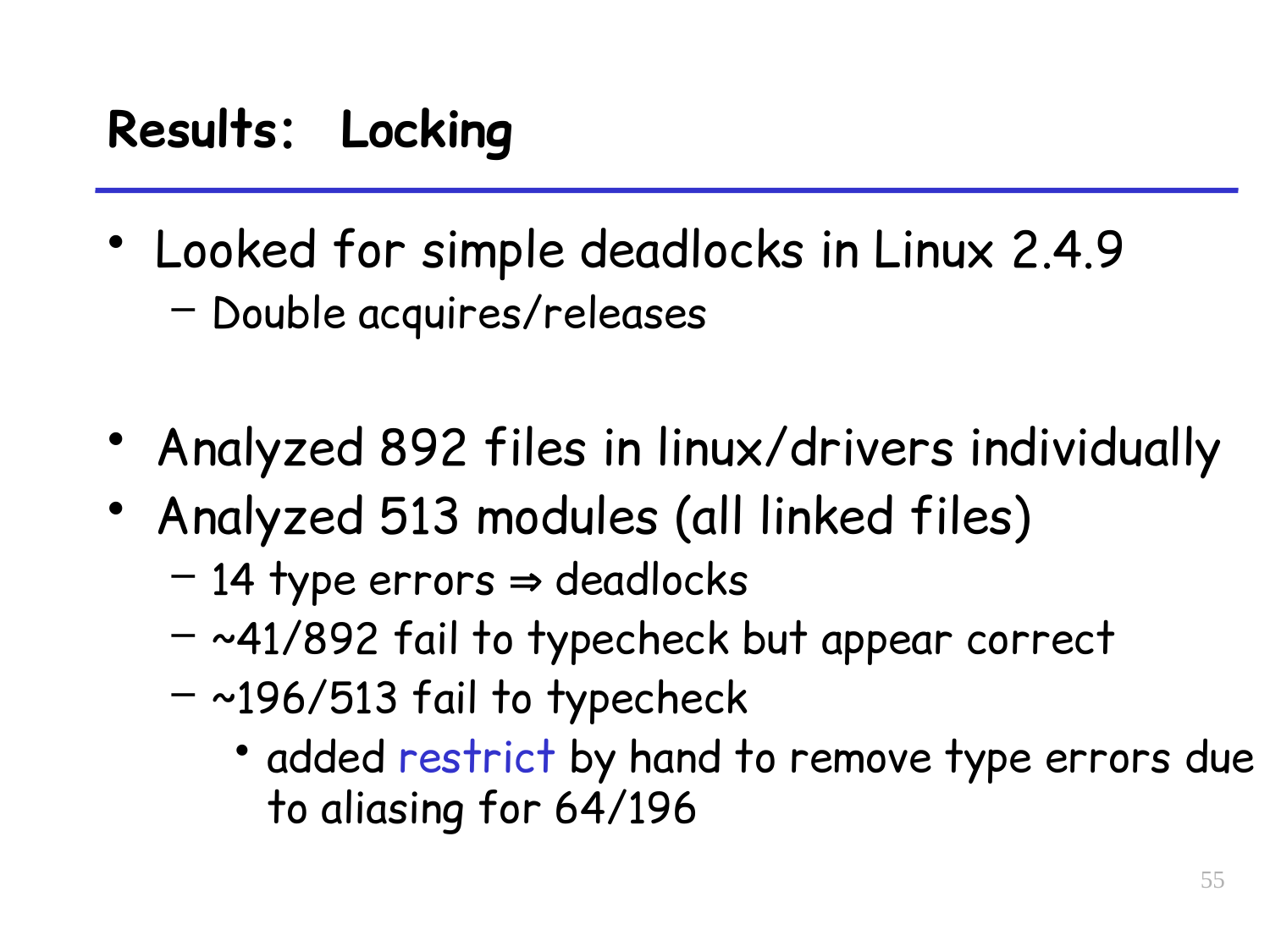

# Results:  Locking
Looked for simple deadlocks in Linux 2.4.9
Double acquires/releases

Analyzed 892 files in linux/drivers individually
Analyzed 513 modules (all linked files)
14 type errors ⇒ deadlocks
~41/892 fail to typecheck but appear correct
~196/513 fail to typecheck
added restrict by hand to remove type errors due to aliasing for 64/196
55